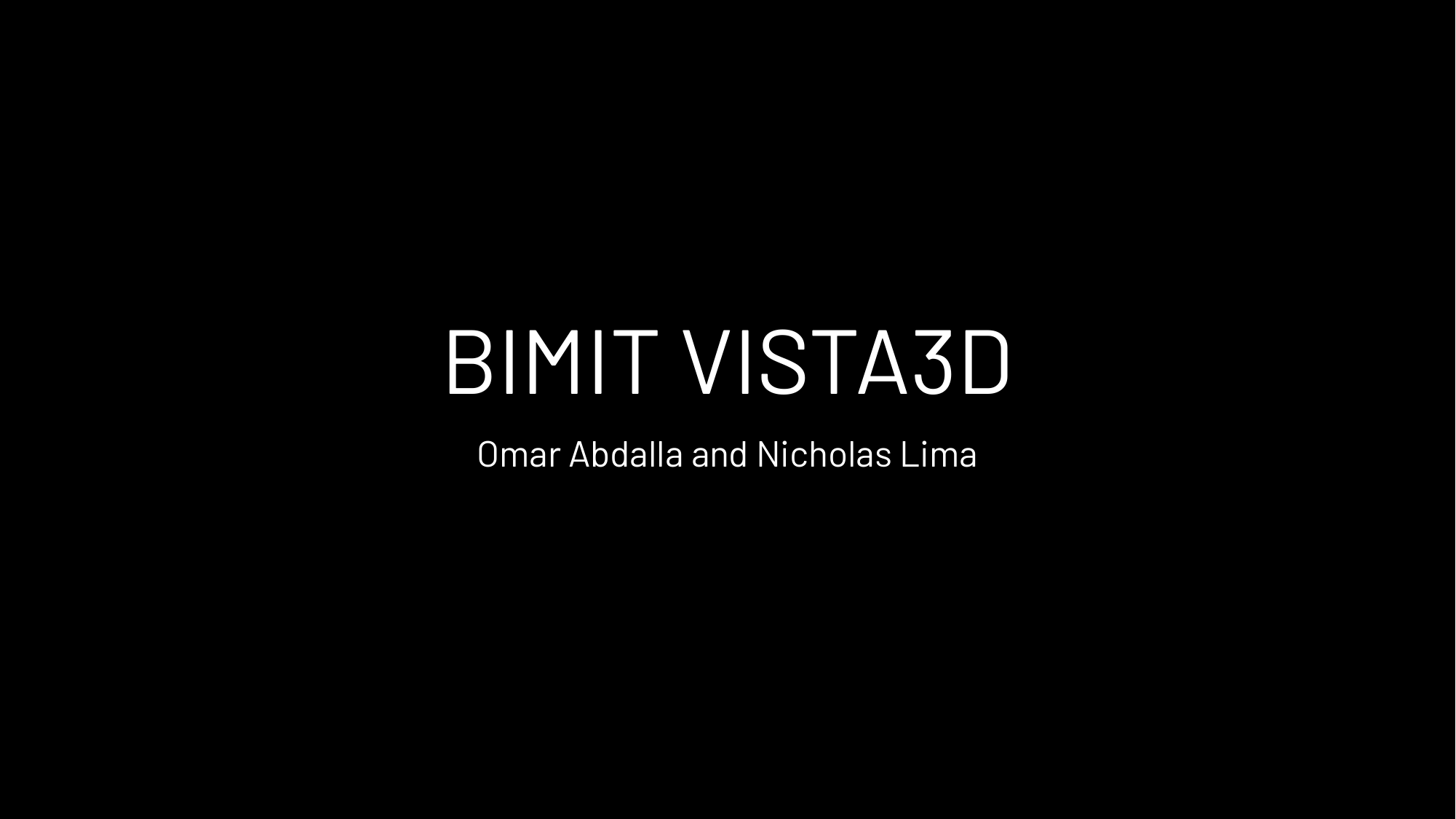

# BIMIT VISTA3D
Omar Abdalla and Nicholas Lima